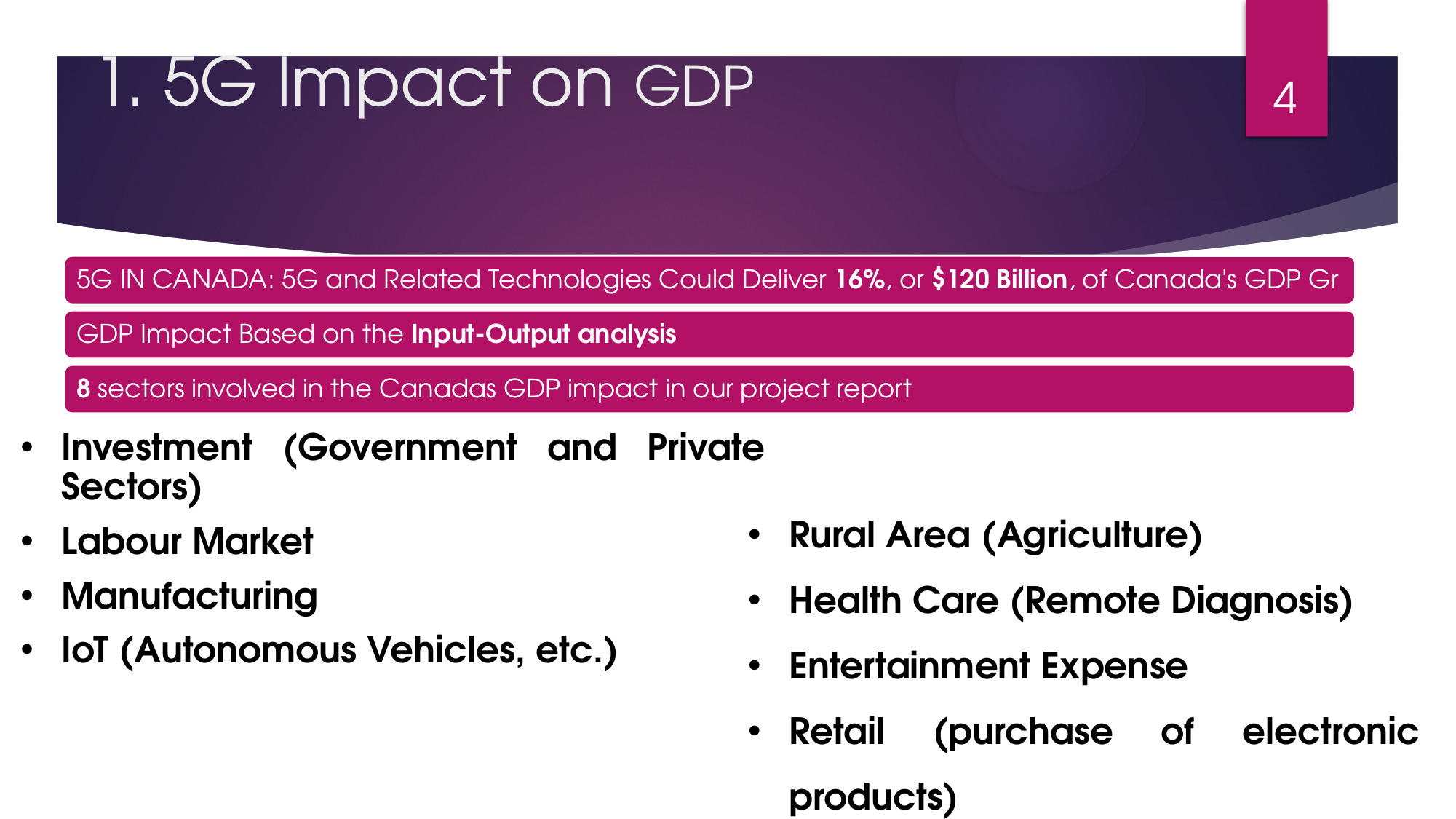

# 1. 5G Impact on GDP
4
5G IN CANADA: 5G and Related Technologies Could Deliver 16%, or $120 Billion, of Canada's GDP Gr
GDP Impact Based on the Input-Output analysis
8 sectors involved in the Canadas GDP impact in our project report
Investment (Government and Private Sectors)
Labour Market
Manufacturing
IoT (Autonomous Vehicles, etc.)

Rural Area (Agriculture)
Health Care (Remote Diagnosis)
Entertainment Expense
Retail (purchase of electronic products)